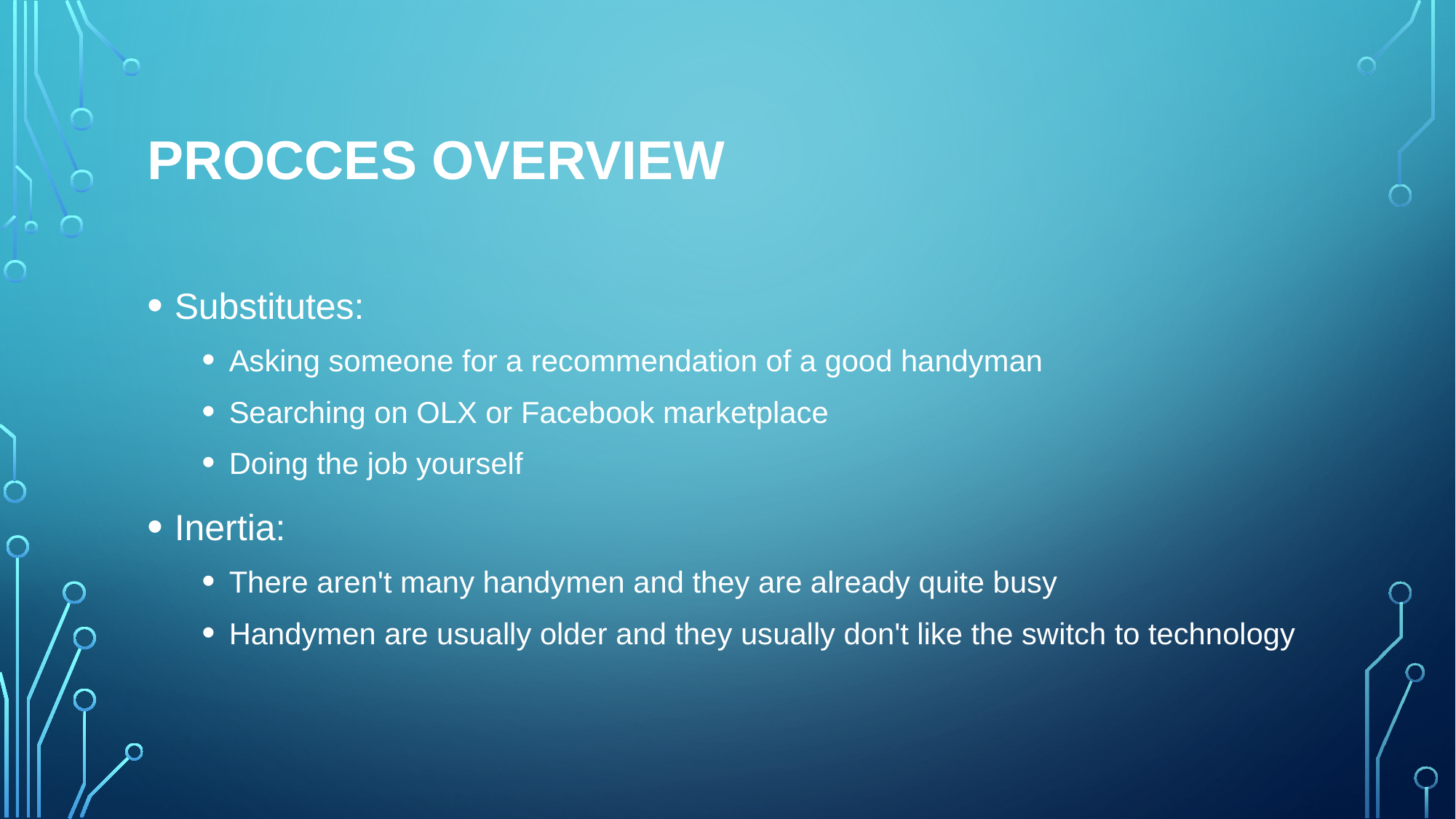

# Procces Overview
Substitutes:
Asking someone for a recommendation of a good handyman
Searching on OLX or Facebook marketplace
Doing the job yourself
Inertia:
There aren't many handymen and they are already quite busy
Handymen are usually older and they usually don't like the switch to technology